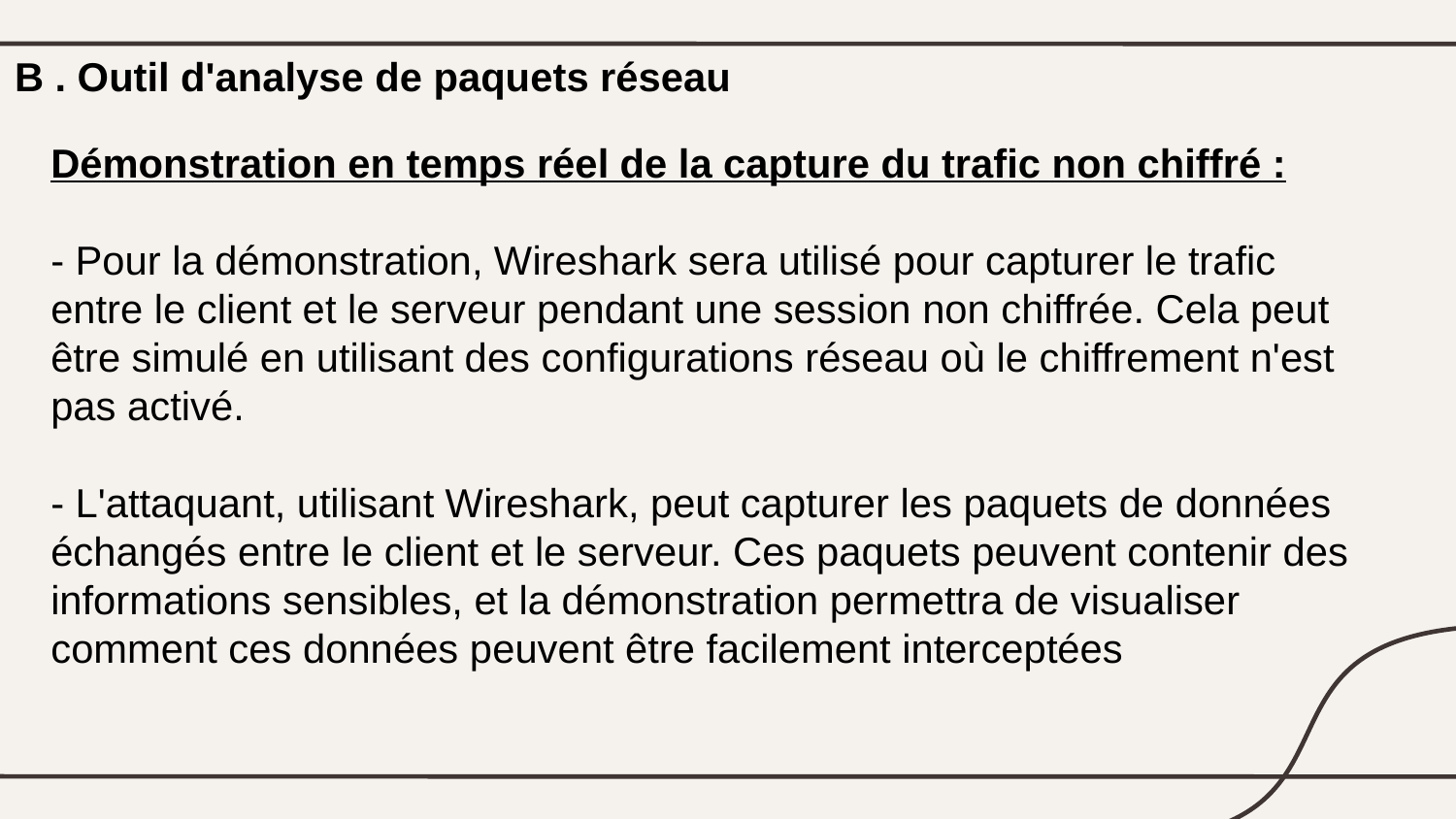

# B . Outil d'analyse de paquets réseau
Démonstration en temps réel de la capture du trafic non chiffré :

- Pour la démonstration, Wireshark sera utilisé pour capturer le trafic entre le client et le serveur pendant une session non chiffrée. Cela peut être simulé en utilisant des configurations réseau où le chiffrement n'est pas activé.

- L'attaquant, utilisant Wireshark, peut capturer les paquets de données échangés entre le client et le serveur. Ces paquets peuvent contenir des informations sensibles, et la démonstration permettra de visualiser comment ces données peuvent être facilement interceptées